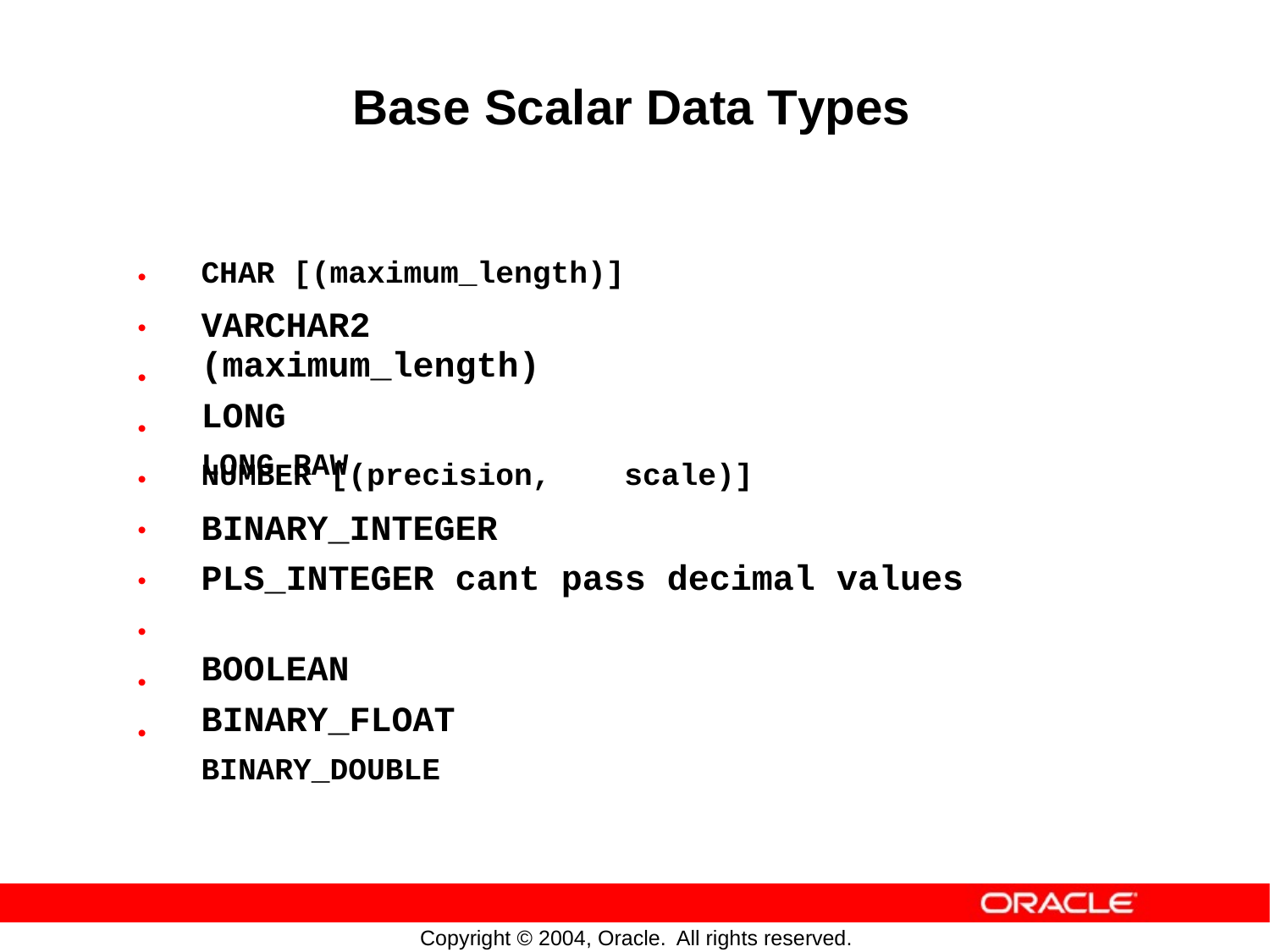

Base Scalar Data
Types
CHAR [(maximum_length)]
VARCHAR2	(maximum_length)
LONG
LONG RAW
•
•
•
•
NUMBER [(precision,
BINARY_INTEGER
PLS_INTEGER cant pass decimal values
BOOLEAN
BINARY_FLOAT
BINARY_DOUBLE
scale)]
•
•
•
•
•
•

Copyright © 2004, Oracle.
All rights reserved.